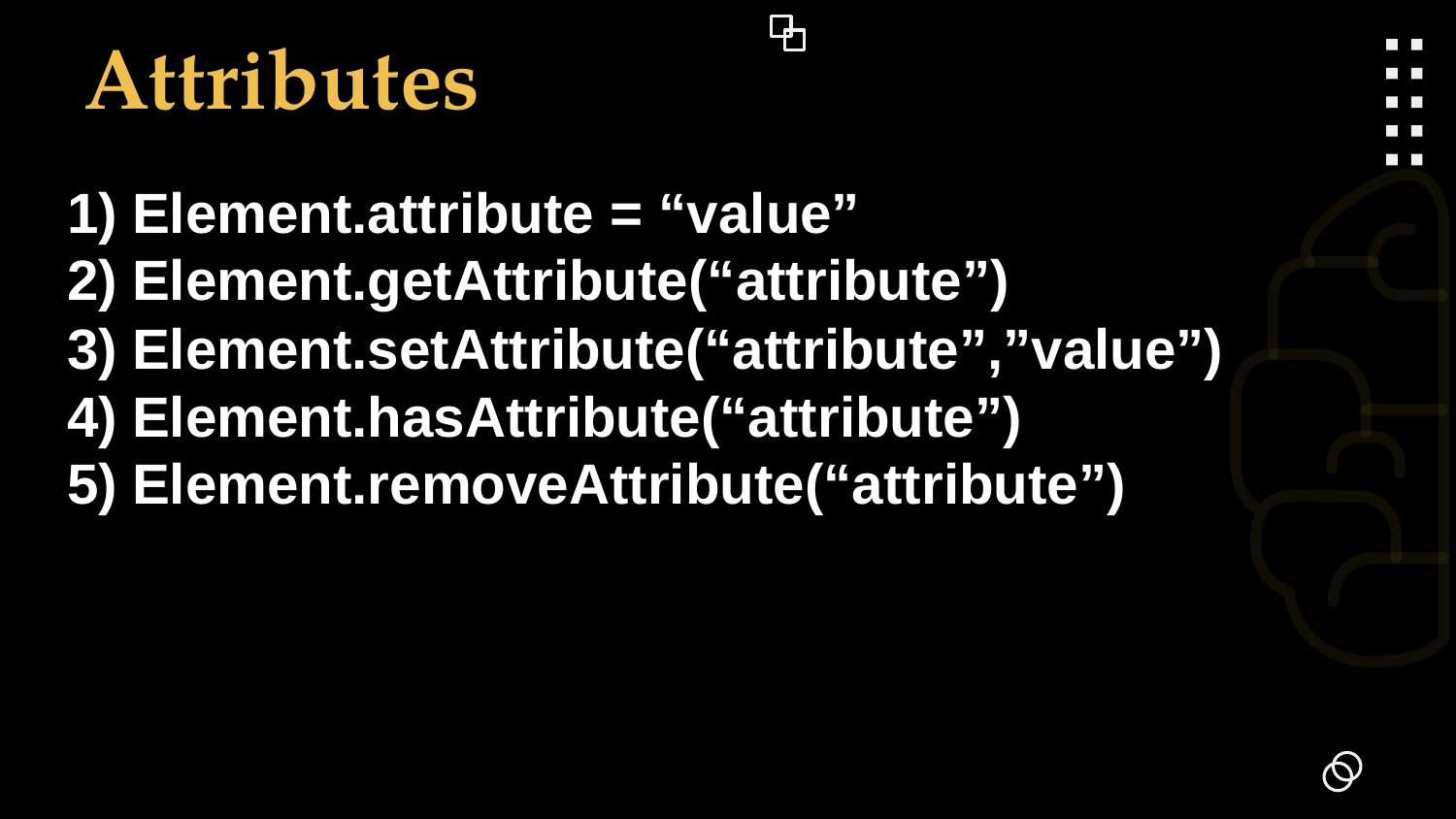

Attributes

Element.attribute = “value”
Element.getAttribute(“attribute”)
Element.setAttribute(“attribute”,”value”)
Element.hasAttribute(“attribute”)
Element.removeAttribute(“attribute”)